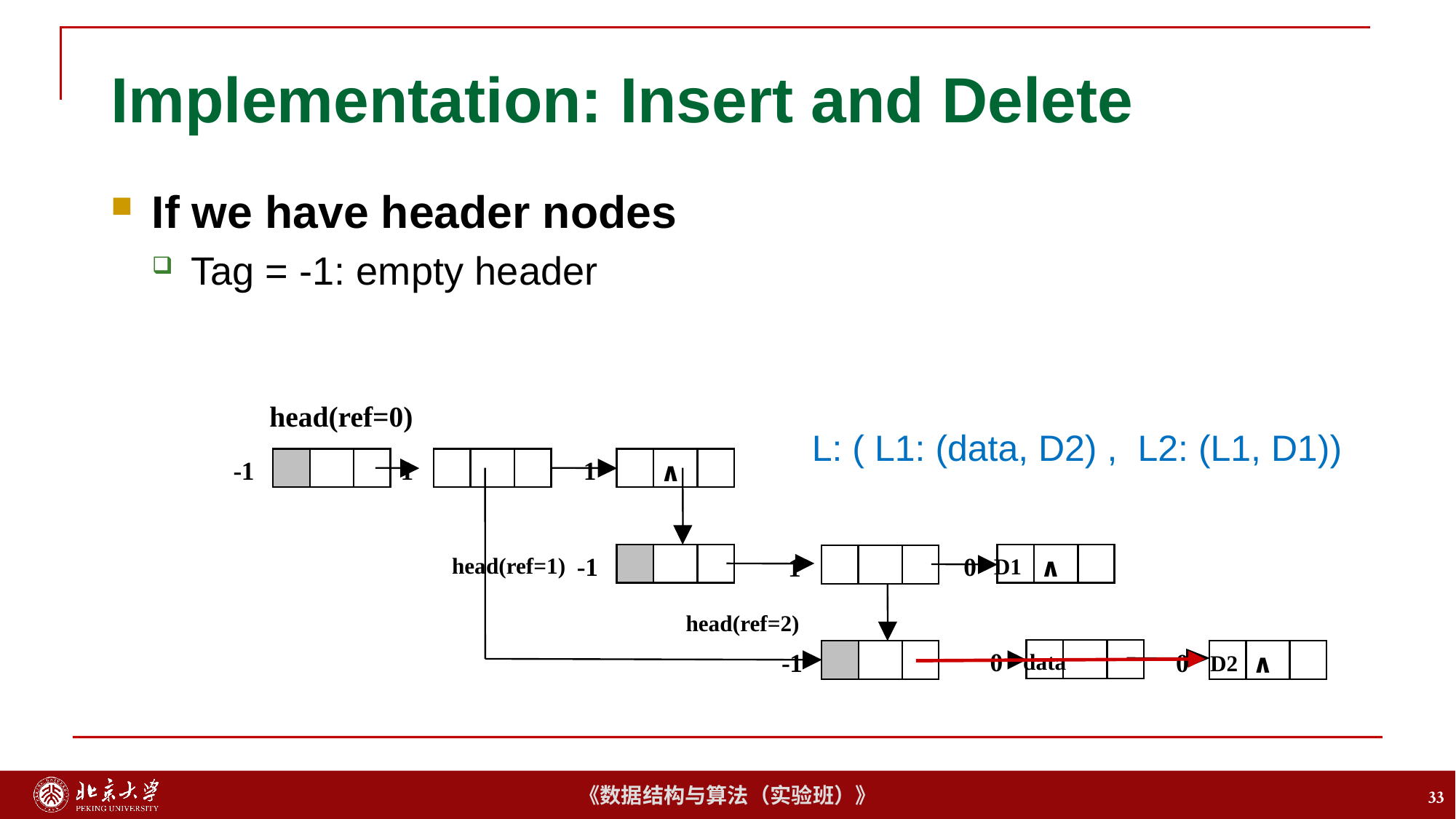

# Implementation: Insert and Delete
If we have header nodes
Tag = -1: empty header

head(ref=0)

L: ( L1: (data, D2) ,  L2: (L1, D1))

-
1

 1

 1

∧

-
1

 0

 1

∧
head(ref=1)

D1

head(ref=2)

 0

∧
D2

0

-
1

data

33